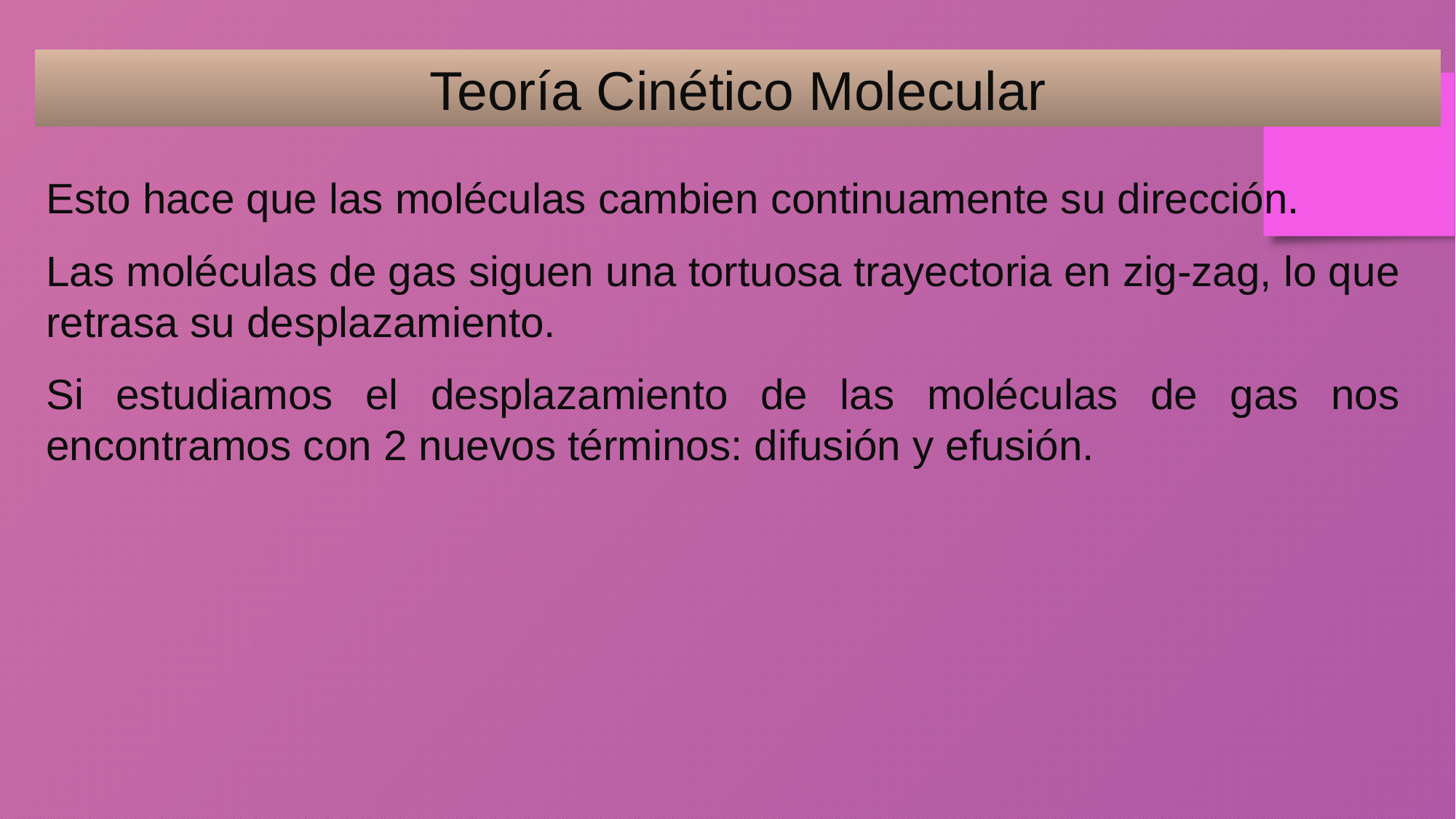

Teoría Cinético Molecular
Esto hace que las moléculas cambien continuamente su dirección.
Las moléculas de gas siguen una tortuosa trayectoria en zig-zag, lo que retrasa su desplazamiento.
Si estudiamos el desplazamiento de las moléculas de gas nos encontramos con 2 nuevos términos: difusión y efusión.